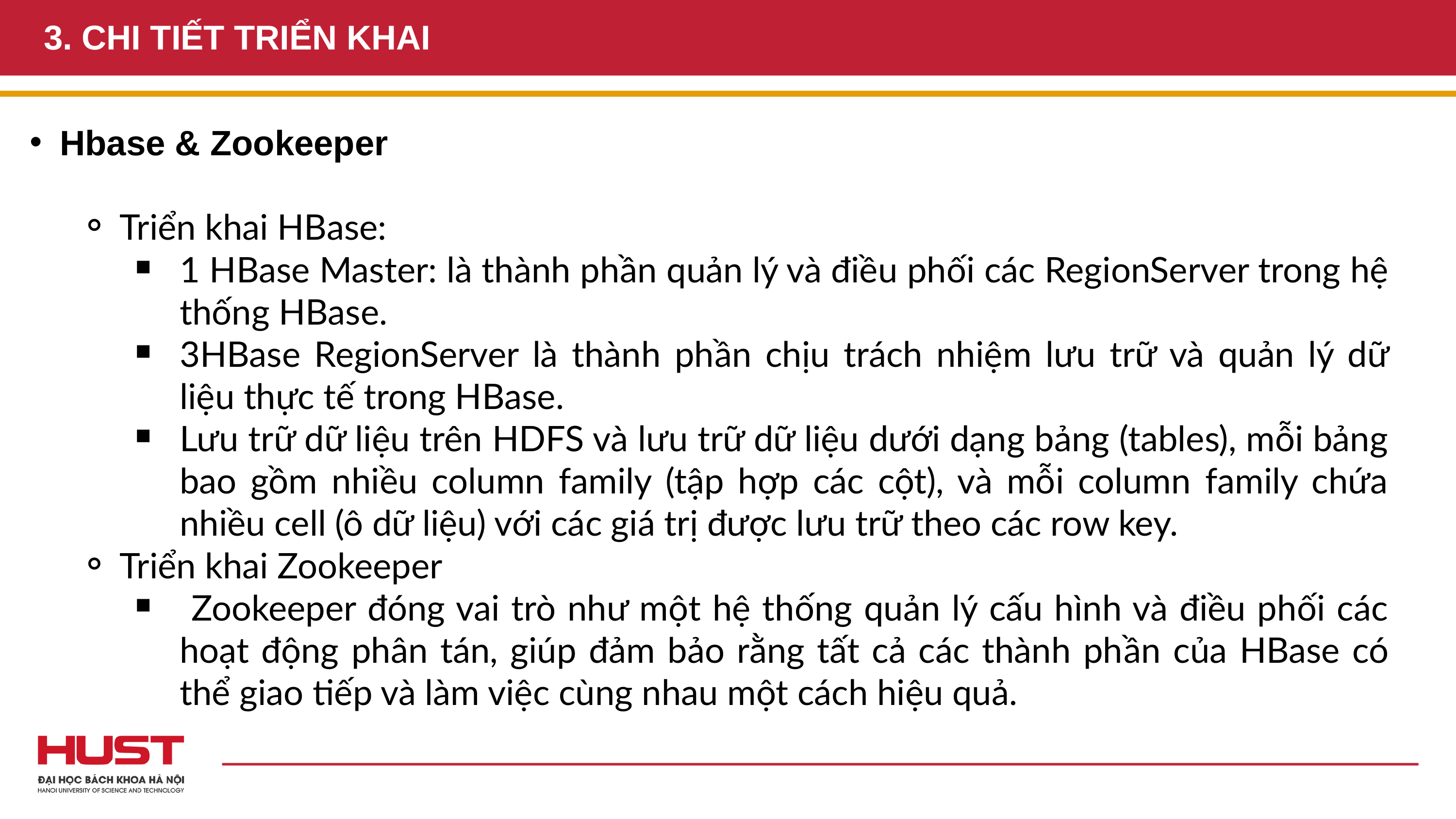

3. CHI TIẾT TRIỂN KHAI
Hbase & Zookeeper

Triển khai HBase:
1 HBase Master: là thành phần quản lý và điều phối các RegionServer trong hệ thống HBase.
3HBase RegionServer là thành phần chịu trách nhiệm lưu trữ và quản lý dữ liệu thực tế trong HBase.
Lưu trữ dữ liệu trên HDFS và lưu trữ dữ liệu dưới dạng bảng (tables), mỗi bảng bao gồm nhiều column family (tập hợp các cột), và mỗi column family chứa nhiều cell (ô dữ liệu) với các giá trị được lưu trữ theo các row key.
Triển khai Zookeeper
 Zookeeper đóng vai trò như một hệ thống quản lý cấu hình và điều phối các hoạt động phân tán, giúp đảm bảo rằng tất cả các thành phần của HBase có thể giao tiếp và làm việc cùng nhau một cách hiệu quả.